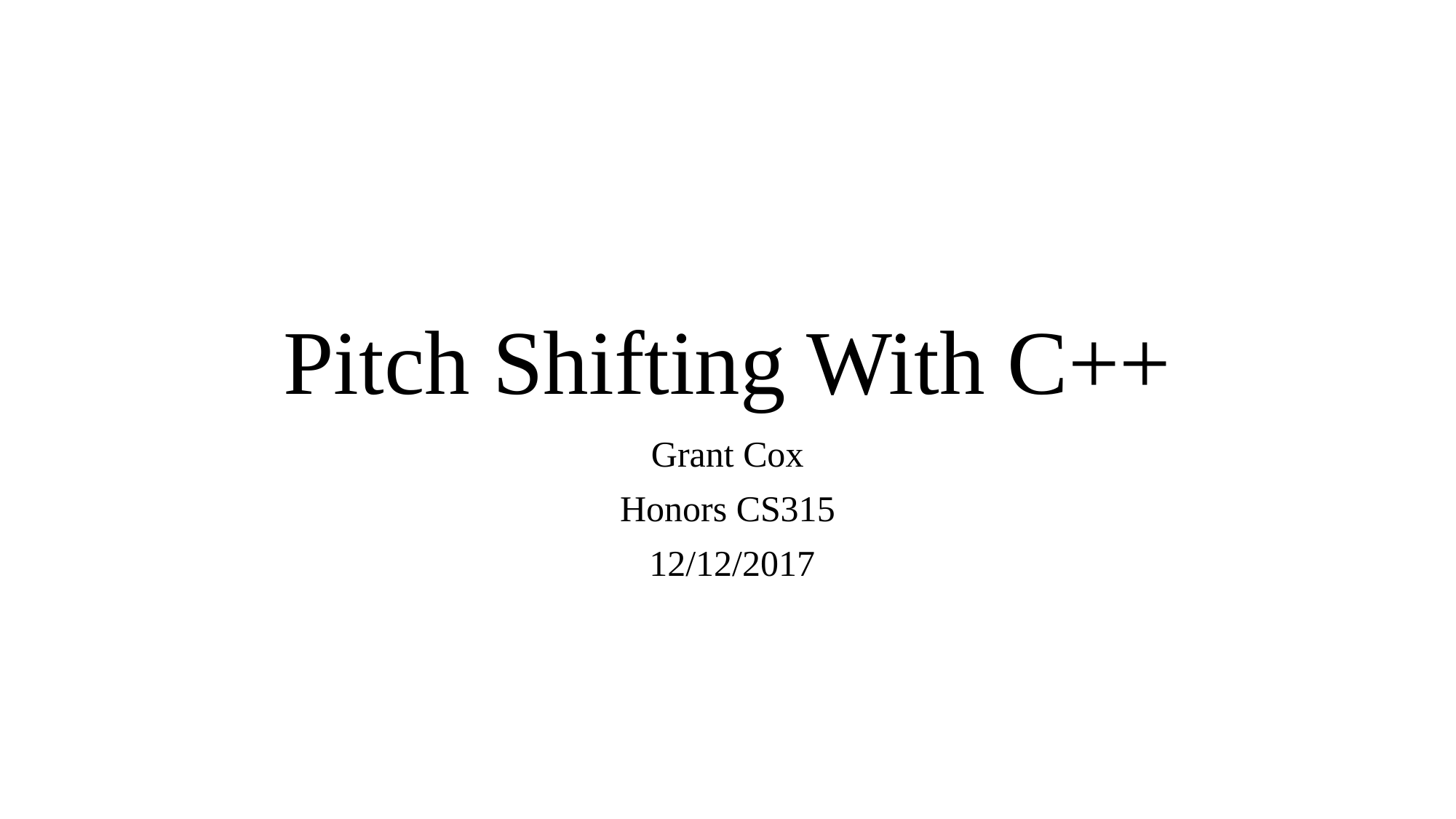

# Pitch Shifting With C++
Grant Cox
Honors CS315
 12/12/2017